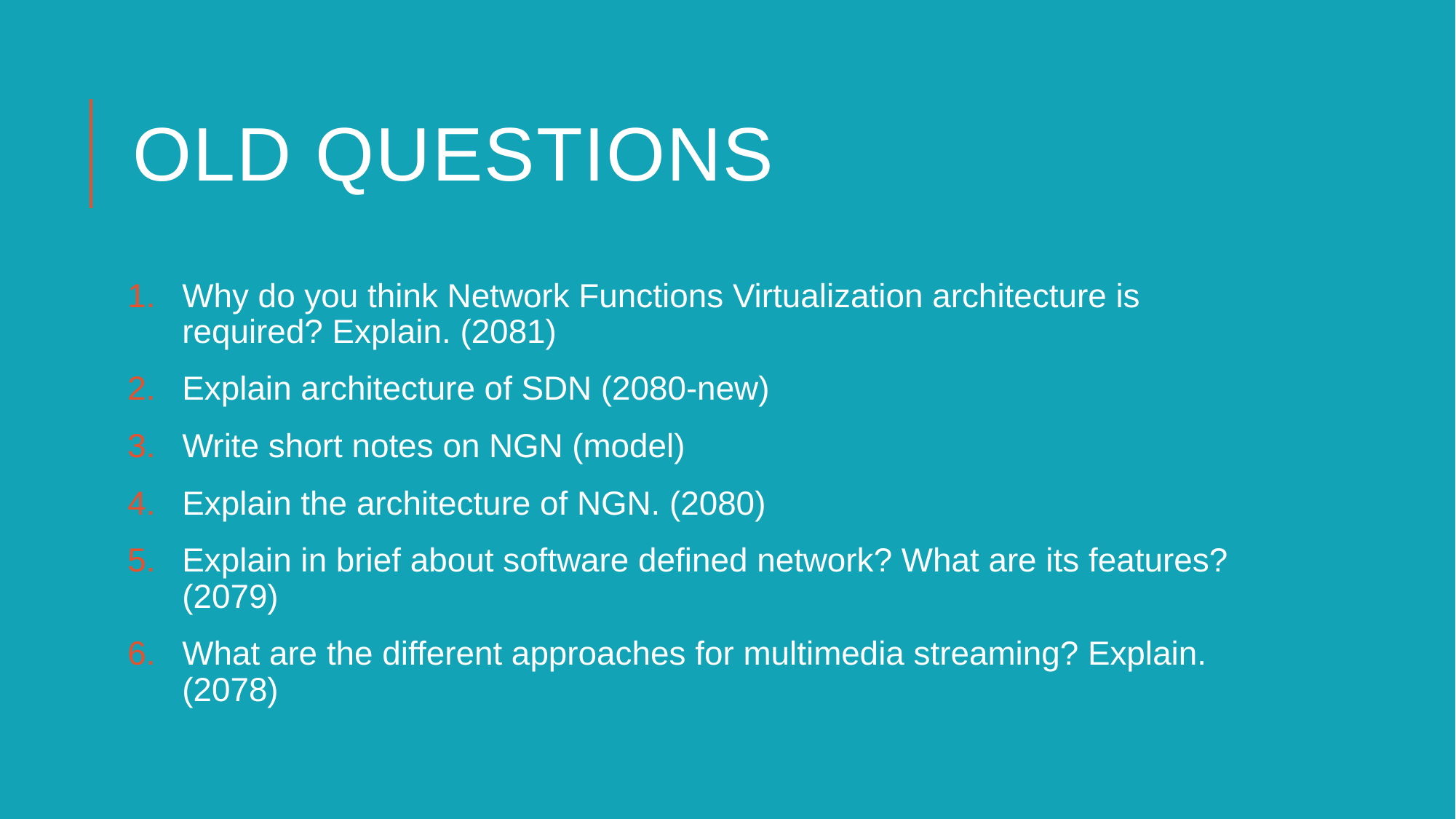

# Old questions
Why do you think Network Functions Virtualization architecture is required? Explain. (2081)
Explain architecture of SDN (2080-new)
Write short notes on NGN (model)
Explain the architecture of NGN. (2080)
Explain in brief about software defined network? What are its features? (2079)
What are the different approaches for multimedia streaming? Explain. (2078)